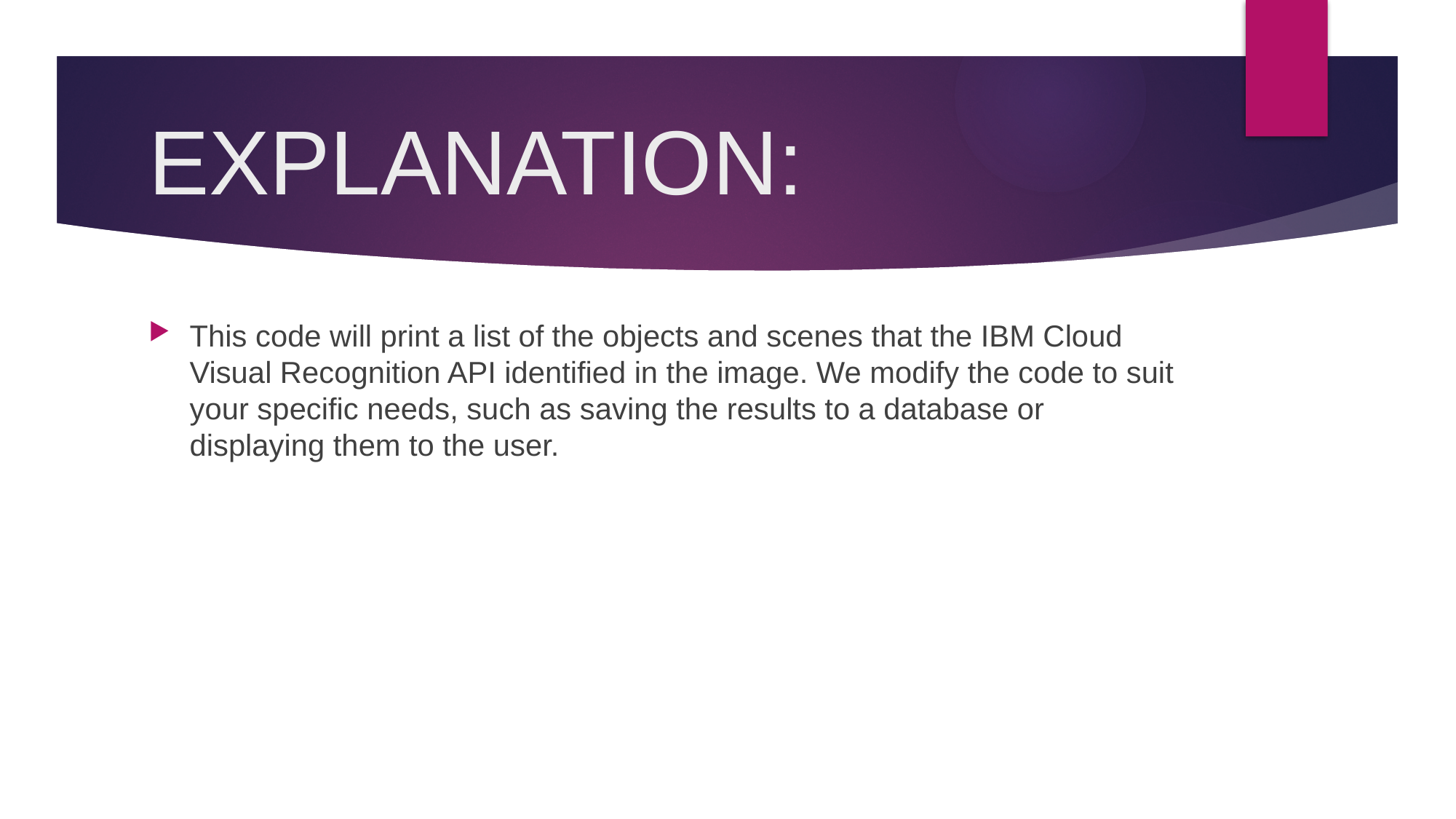

# EXPLANATION:
This code will print a list of the objects and scenes that the IBM Cloud Visual Recognition API identified in the image. We modify the code to suit your specific needs, such as saving the results to a database or displaying them to the user.